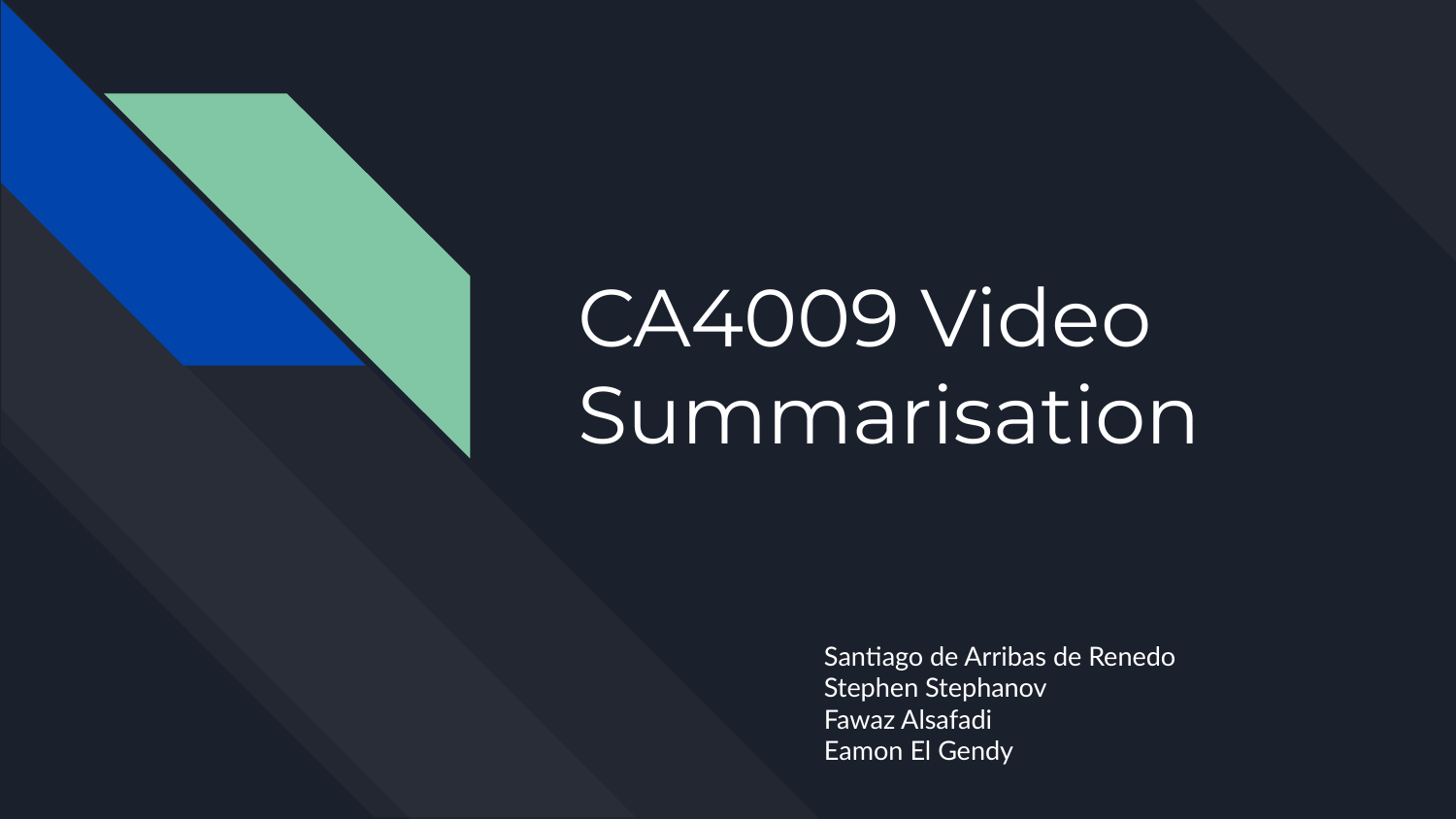

# CA4009 Video Summarisation
Santiago de Arribas de Renedo
Stephen Stephanov
Fawaz Alsafadi
Eamon El Gendy